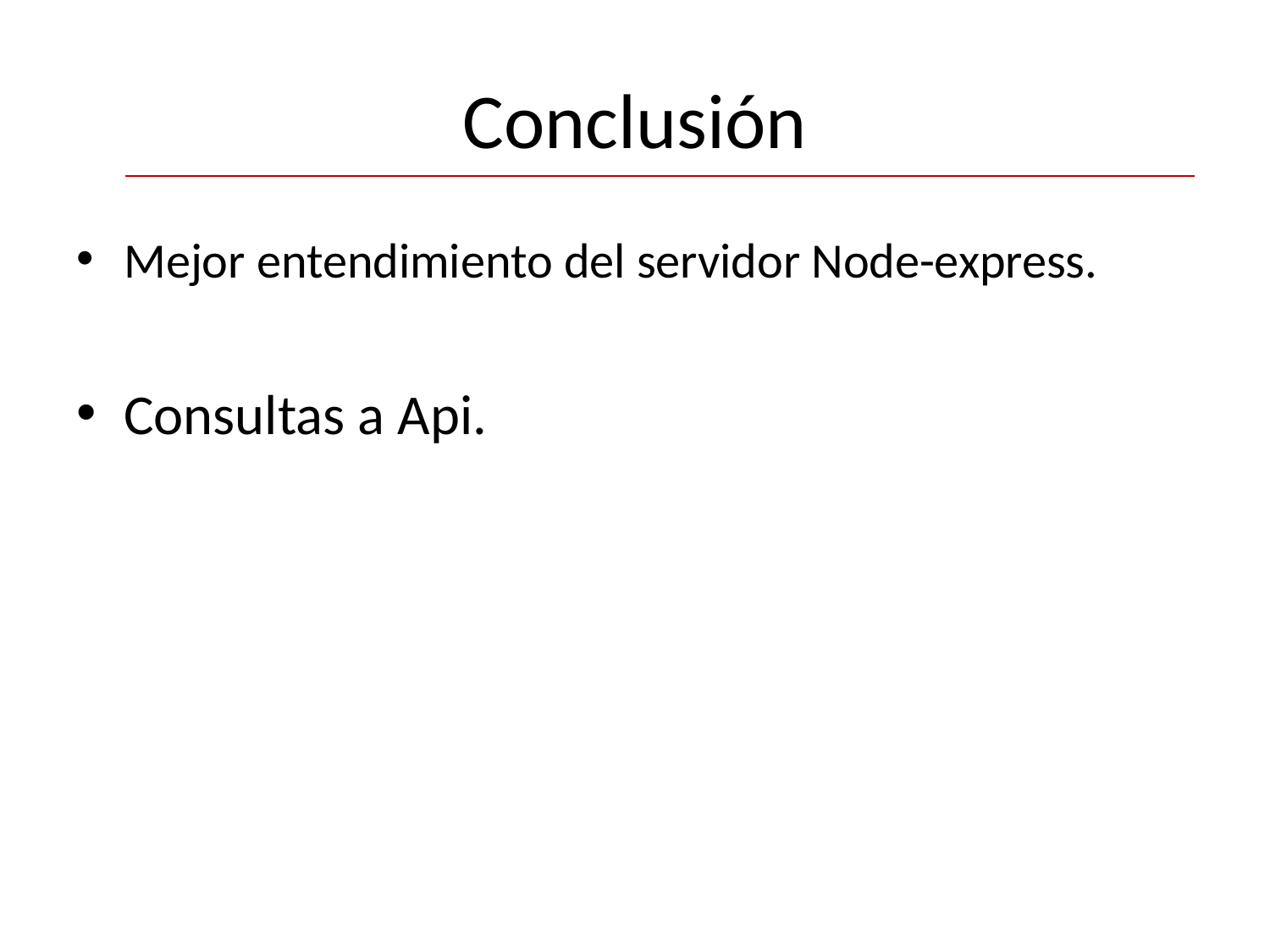

# Conclusión
Mejor entendimiento del servidor Node-express.

Consultas a Api.